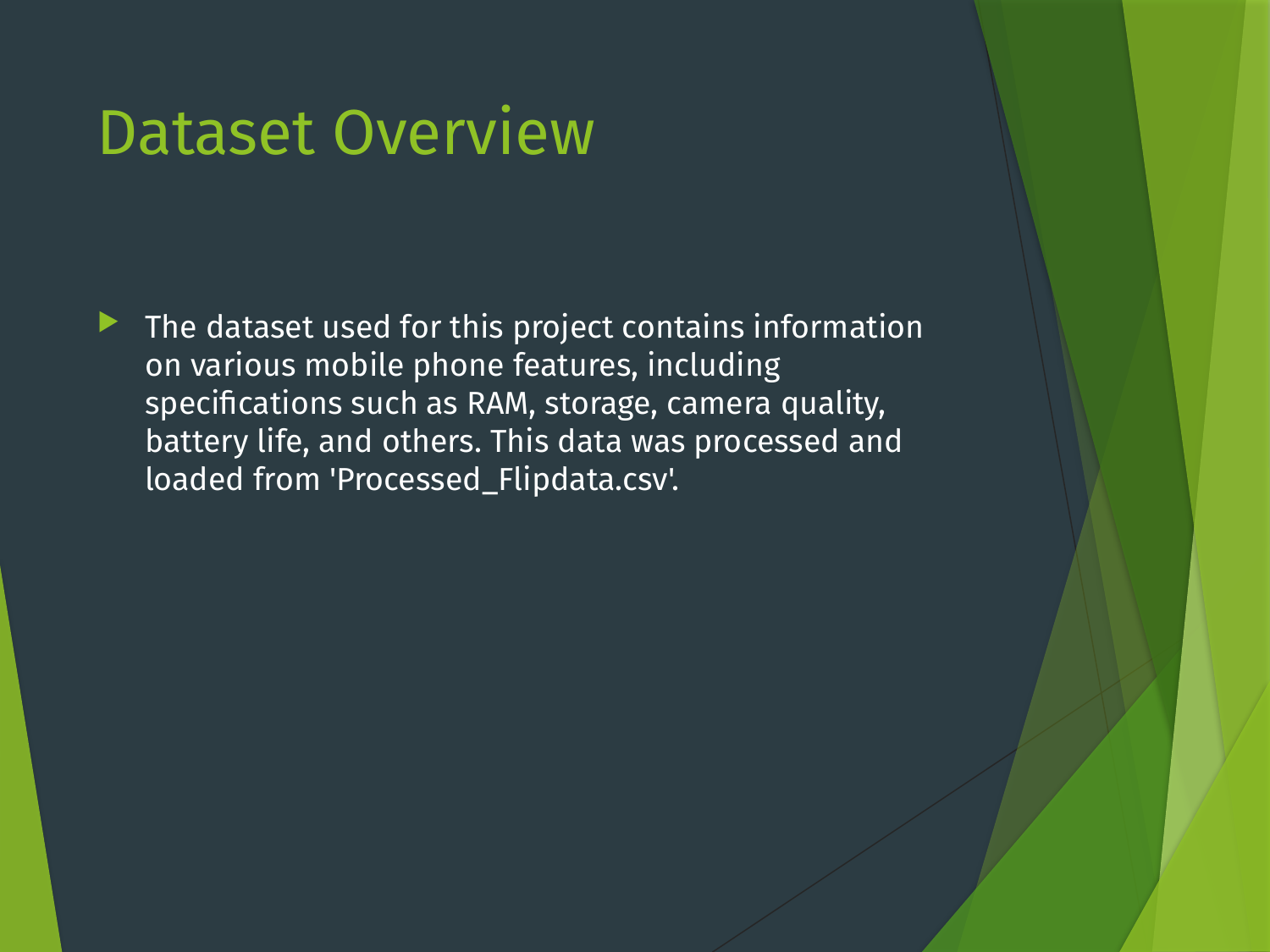

# Dataset Overview
The dataset used for this project contains information on various mobile phone features, including specifications such as RAM, storage, camera quality, battery life, and others. This data was processed and loaded from 'Processed_Flipdata.csv'.